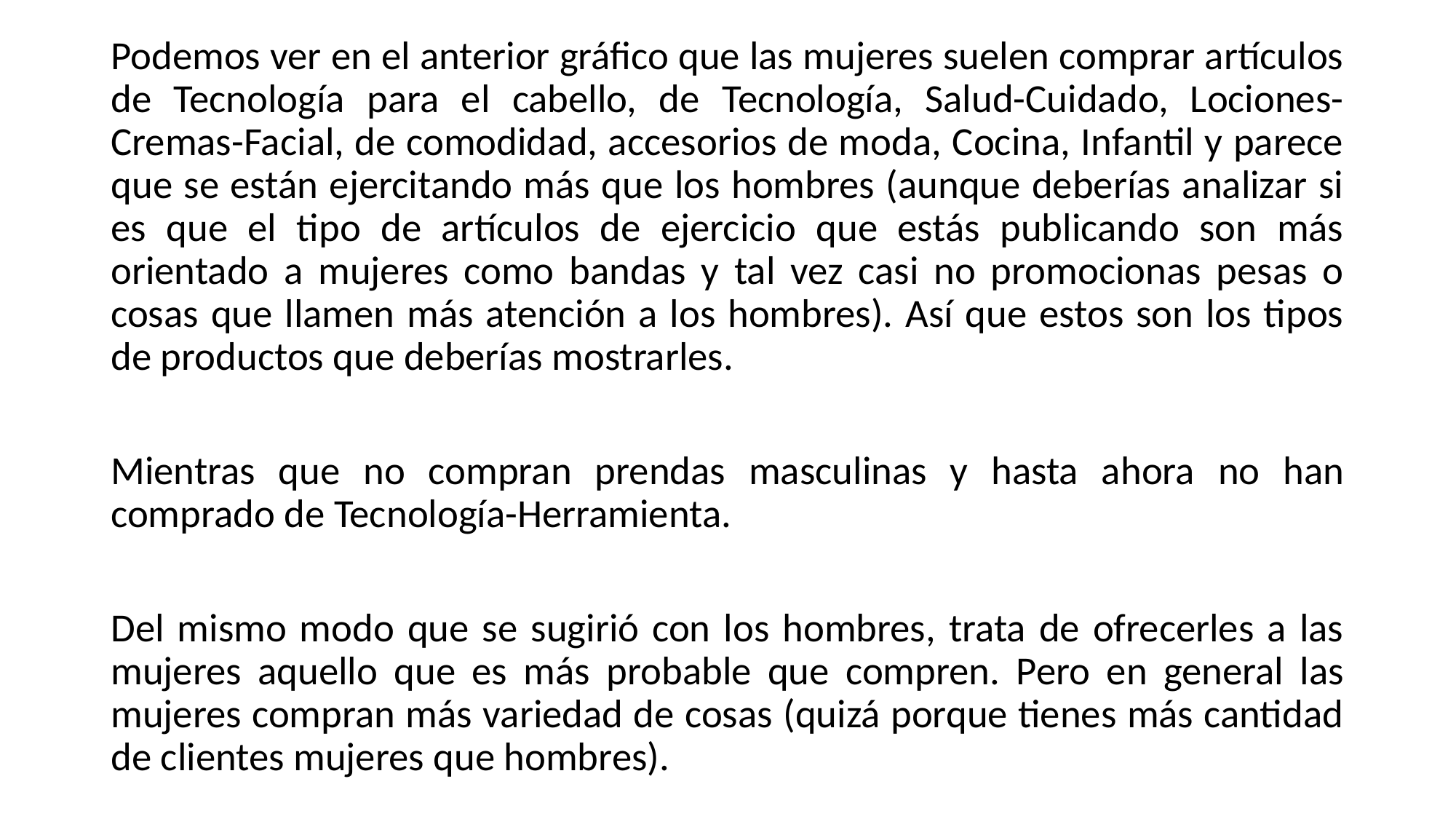

Podemos ver en el anterior gráfico que las mujeres suelen comprar artículos de Tecnología para el cabello, de Tecnología, Salud-Cuidado, Lociones-Cremas-Facial, de comodidad, accesorios de moda, Cocina, Infantil y parece que se están ejercitando más que los hombres (aunque deberías analizar si es que el tipo de artículos de ejercicio que estás publicando son más orientado a mujeres como bandas y tal vez casi no promocionas pesas o cosas que llamen más atención a los hombres). Así que estos son los tipos de productos que deberías mostrarles.

Mientras que no compran prendas masculinas y hasta ahora no han comprado de Tecnología-Herramienta.

Del mismo modo que se sugirió con los hombres, trata de ofrecerles a las mujeres aquello que es más probable que compren. Pero en general las mujeres compran más variedad de cosas (quizá porque tienes más cantidad de clientes mujeres que hombres).